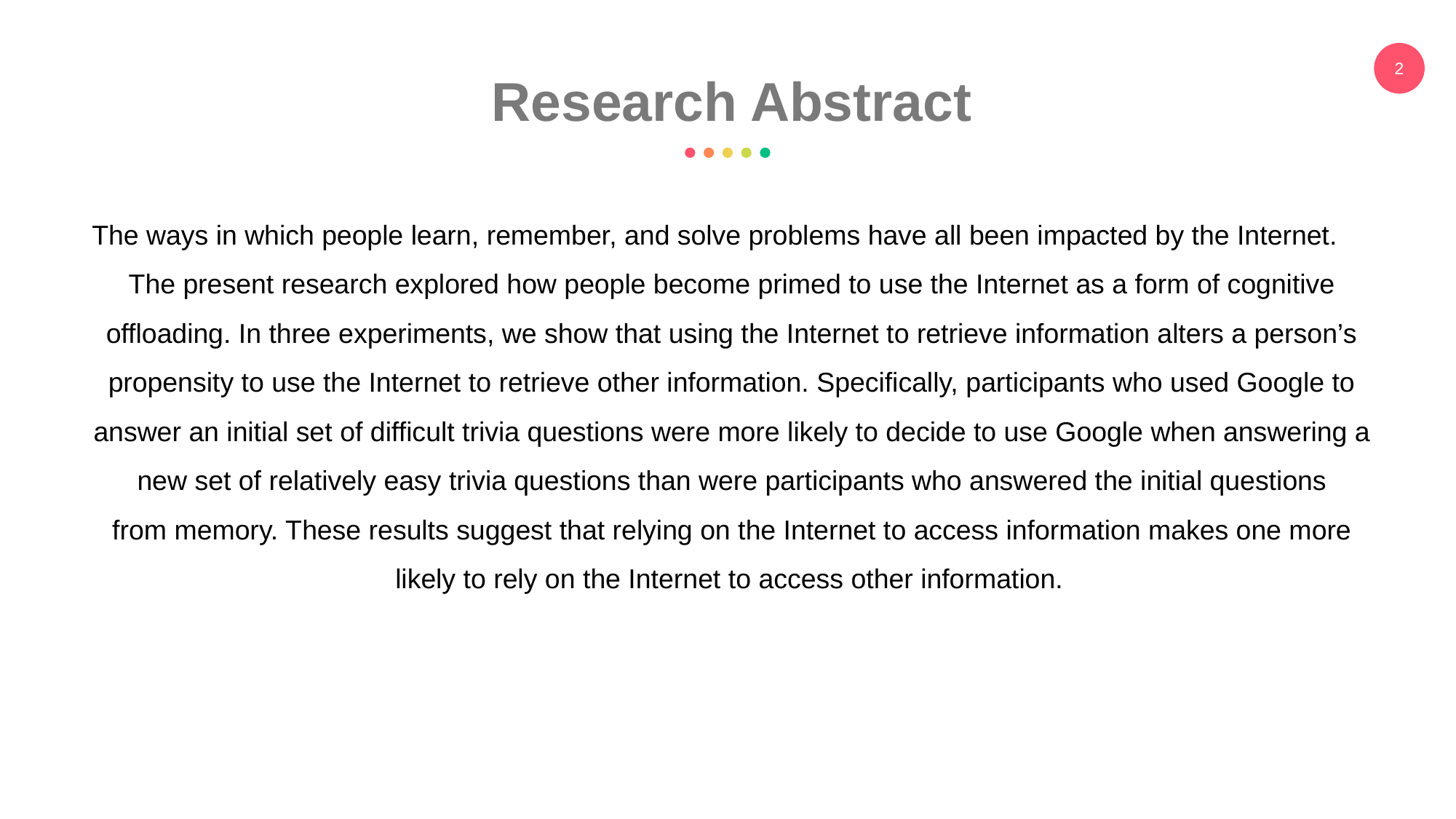

Research Abstract

The ways in which people learn, remember, and solve problems have all been impacted by the Internet.
The present research explored how people become primed to use the Internet as a form of cognitive offloading. In three experiments, we show that using the Internet to retrieve information alters a person’s propensity to use the Internet to retrieve other information. Specifically, participants who used Google to answer an initial set of difficult trivia questions were more likely to decide to use Google when answering a new set of relatively easy trivia questions than were participants who answered the initial questions
from memory. These results suggest that relying on the Internet to access information makes one more likely to rely on the Internet to access other information.